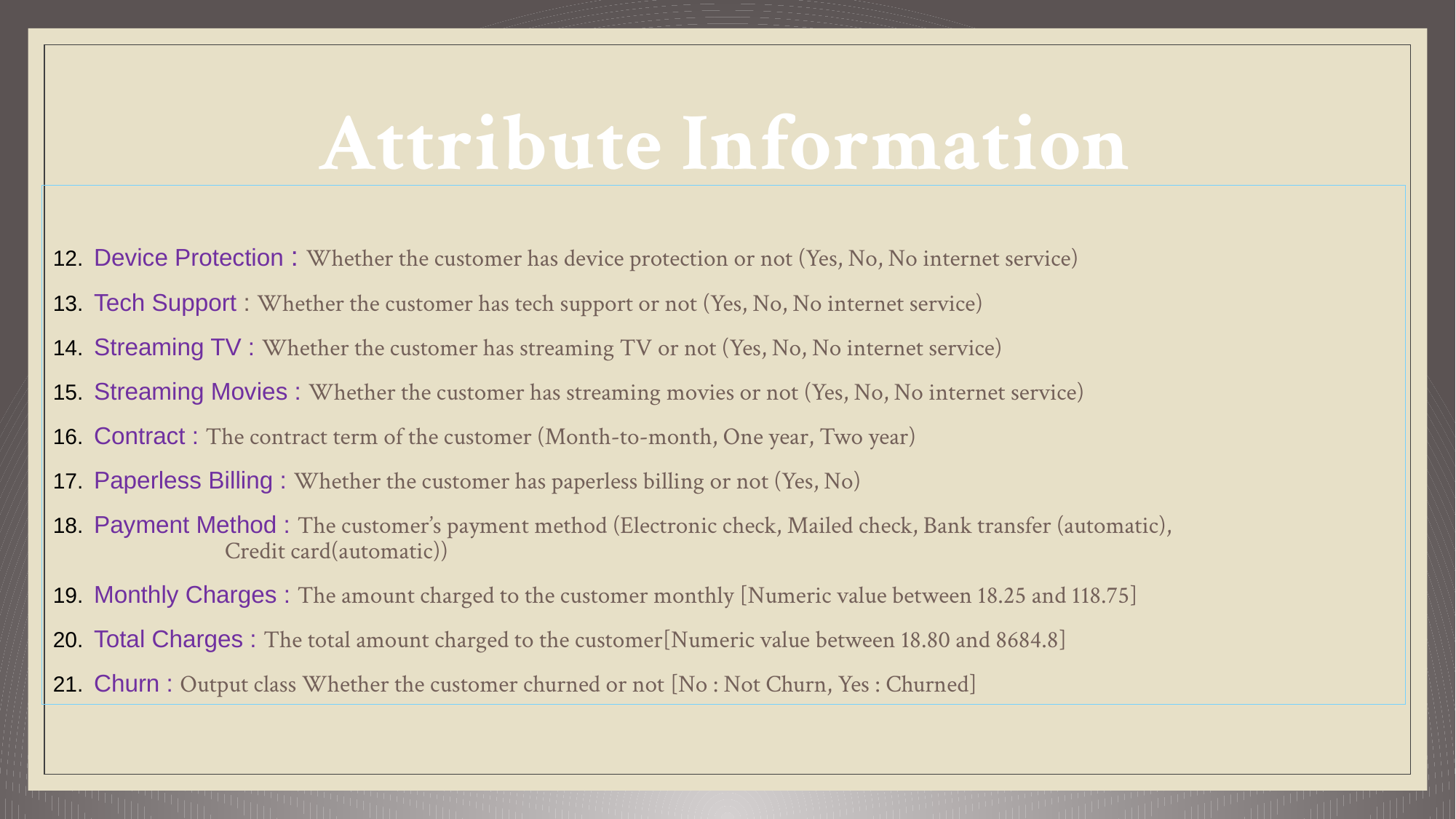

# Attribute Information

Device Protection : Whether the customer has device protection or not (Yes, No, No internet service)
Tech Support : Whether the customer has tech support or not (Yes, No, No internet service)
Streaming TV : Whether the customer has streaming TV or not (Yes, No, No internet service)
Streaming Movies : Whether the customer has streaming movies or not (Yes, No, No internet service)
Contract : The contract term of the customer (Month-to-month, One year, Two year)
Paperless Billing : Whether the customer has paperless billing or not (Yes, No)
Payment Method : The customer’s payment method (Electronic check, Mailed check, Bank transfer (automatic),    		    Credit card(automatic))
Monthly Charges : The amount charged to the customer monthly [Numeric value between 18.25 and 118.75]
Total Charges : The total amount charged to the customer[Numeric value between 18.80 and 8684.8]
Churn : Output class Whether the customer churned or not [No : Not Churn, Yes : Churned]